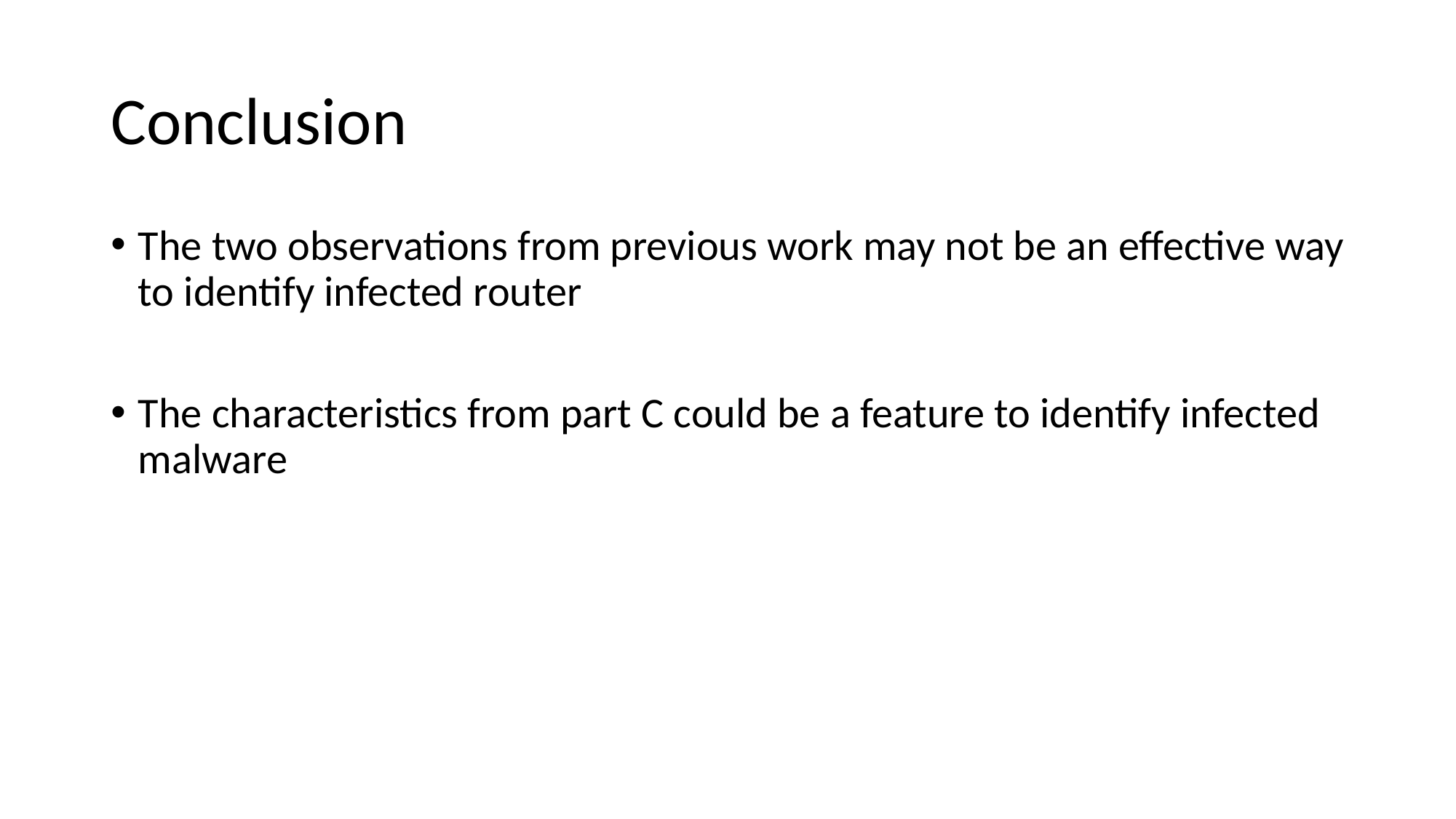

# Conclusion
The two observations from previous work may not be an effective way to identify infected router

The characteristics from part C could be a feature to identify infected malware